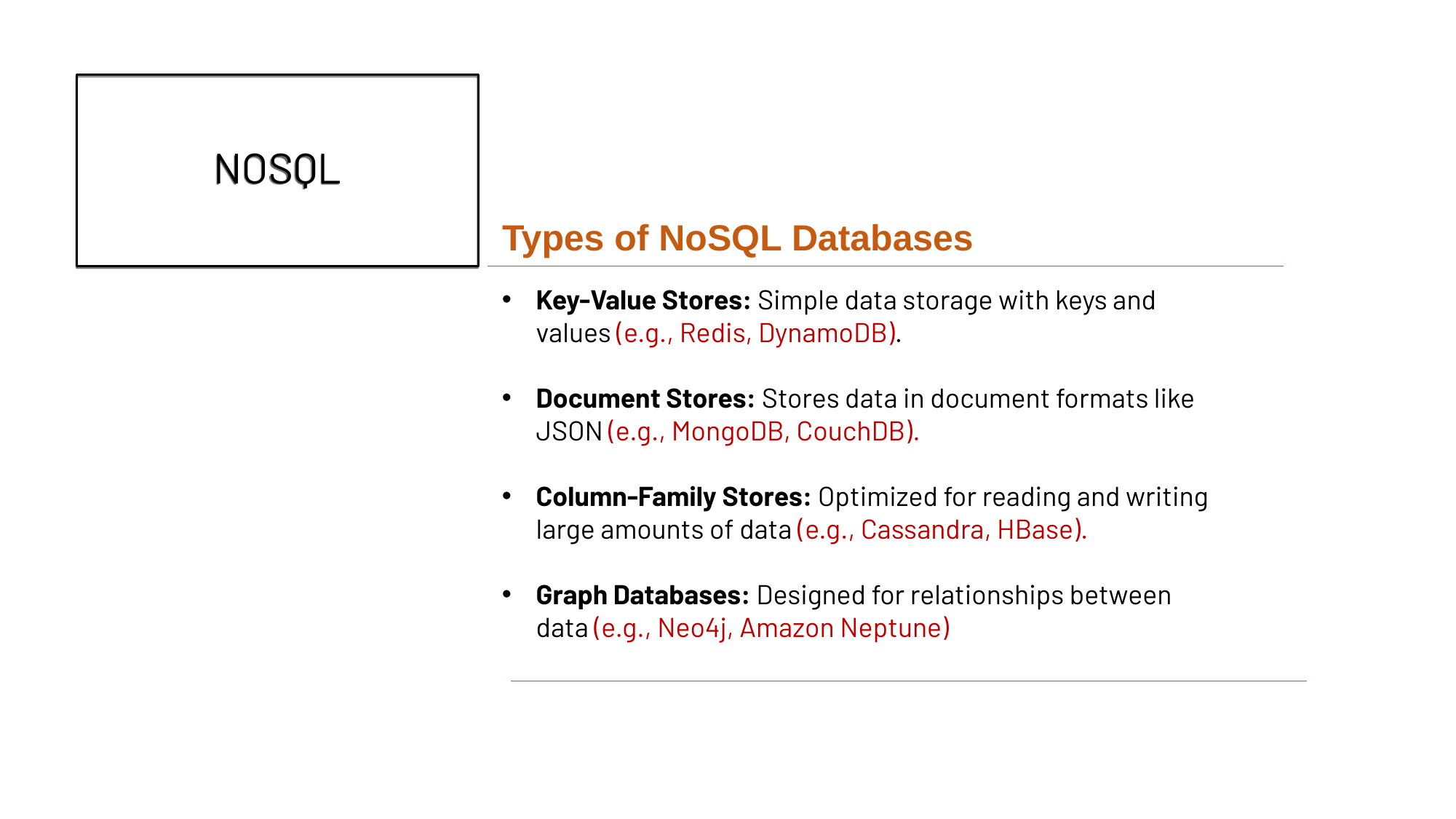

# NOSQL
Types of NoSQL Databases
Key-Value Stores: Simple data storage with keys and values (e.g., Redis, DynamoDB).

Document Stores: Stores data in document formats like JSON (e.g., MongoDB, CouchDB).

Column-Family Stores: Optimized for reading and writing large amounts of data (e.g., Cassandra, HBase).

Graph Databases: Designed for relationships between data (e.g., Neo4j, Amazon Neptune)